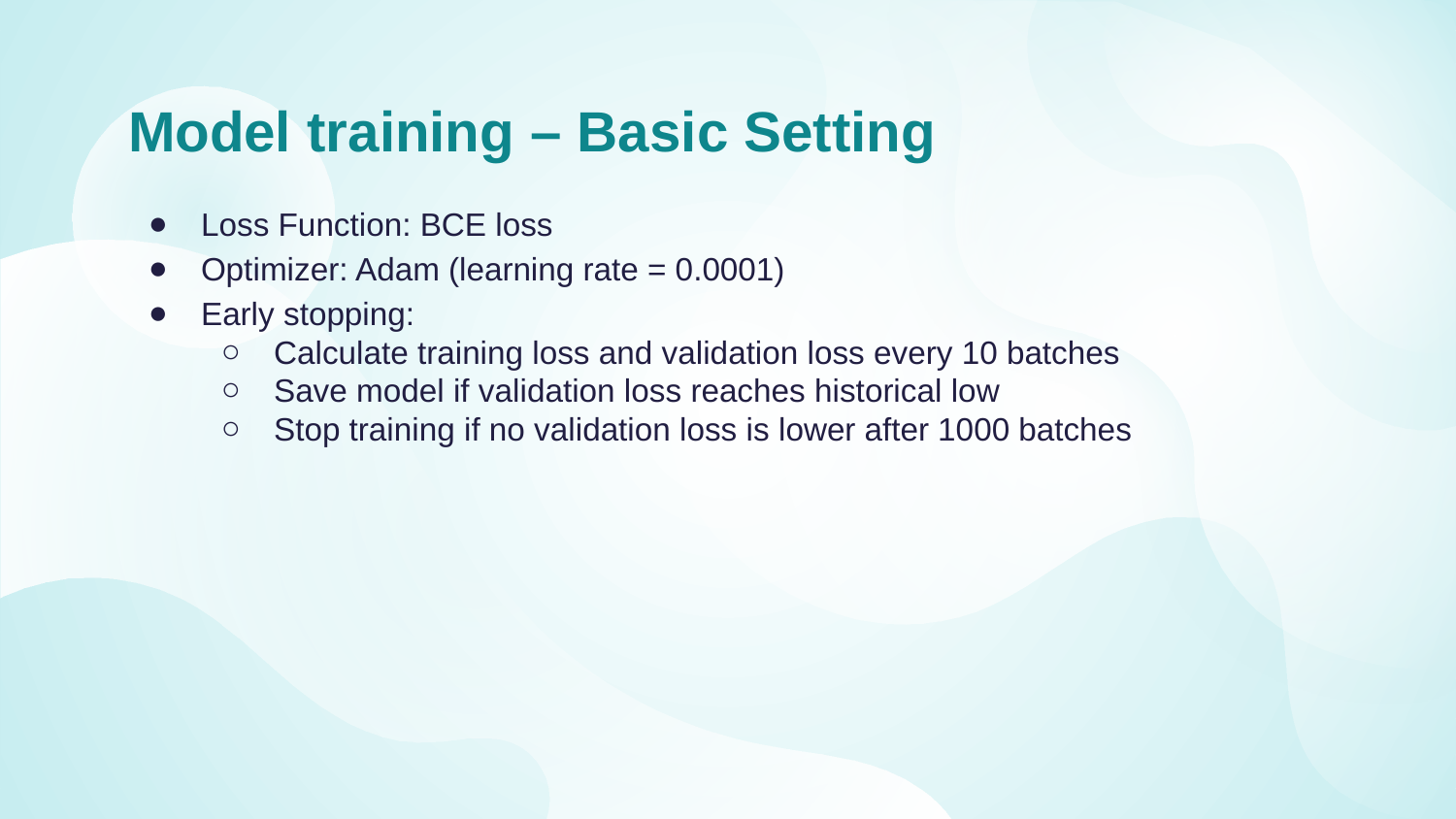

# Model training – Basic Setting
Loss Function: BCE loss
Optimizer: Adam (learning rate = 0.0001)
Early stopping:
Calculate training loss and validation loss every 10 batches
Save model if validation loss reaches historical low
Stop training if no validation loss is lower after 1000 batches